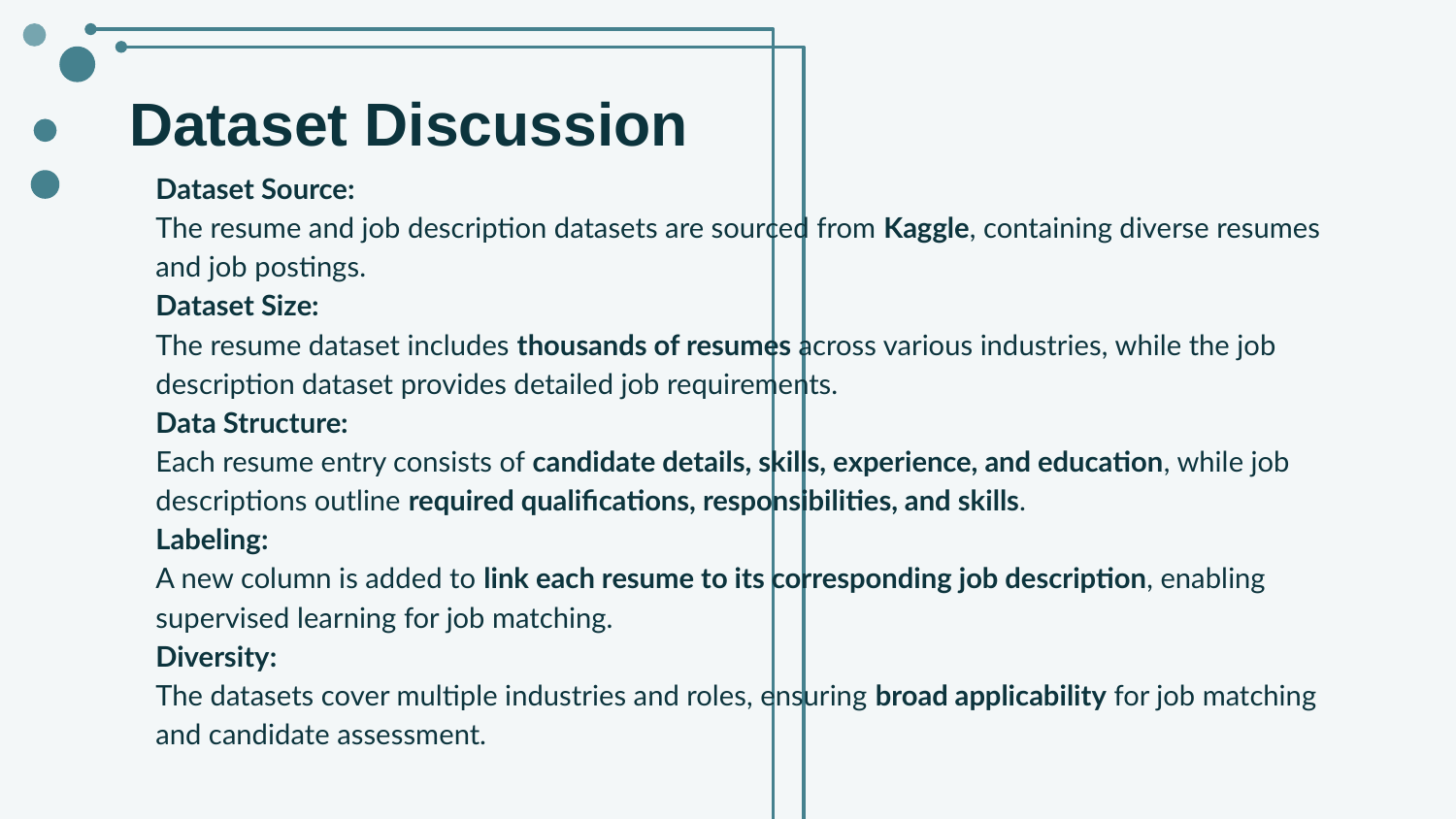

# Dataset Discussion
Dataset Source:
The resume and job description datasets are sourced from Kaggle, containing diverse resumes and job postings.
Dataset Size:
The resume dataset includes thousands of resumes across various industries, while the job description dataset provides detailed job requirements.
Data Structure:
Each resume entry consists of candidate details, skills, experience, and education, while job descriptions outline required qualifications, responsibilities, and skills.
Labeling:
A new column is added to link each resume to its corresponding job description, enabling supervised learning for job matching.
Diversity:
The datasets cover multiple industries and roles, ensuring broad applicability for job matching and candidate assessment.